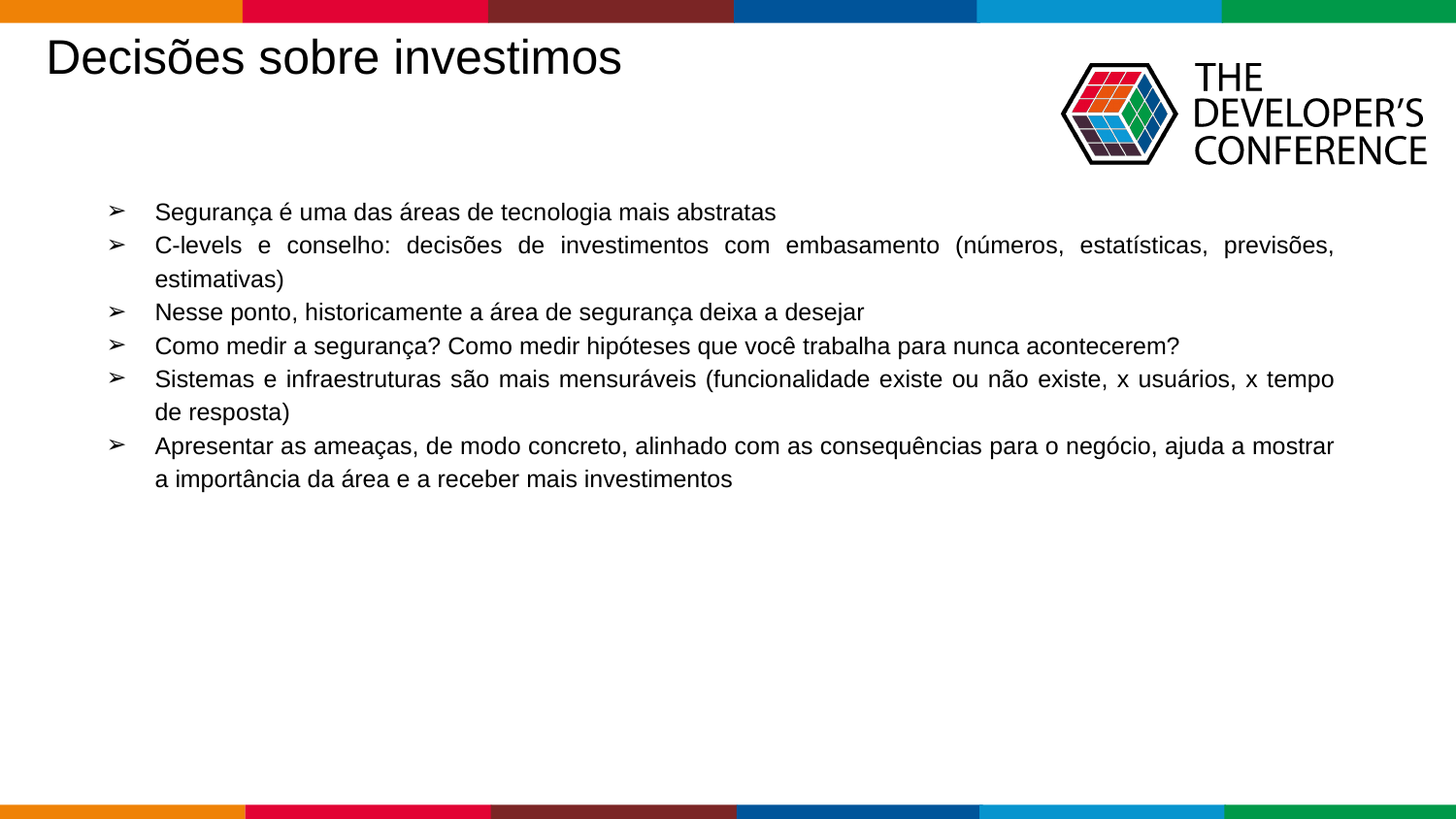

Decisões sobre investimos
Segurança é uma das áreas de tecnologia mais abstratas
C-levels e conselho: decisões de investimentos com embasamento (números, estatísticas, previsões, estimativas)
Nesse ponto, historicamente a área de segurança deixa a desejar
Como medir a segurança? Como medir hipóteses que você trabalha para nunca acontecerem?
Sistemas e infraestruturas são mais mensuráveis (funcionalidade existe ou não existe, x usuários, x tempo de resposta)
Apresentar as ameaças, de modo concreto, alinhado com as consequências para o negócio, ajuda a mostrar a importância da área e a receber mais investimentos